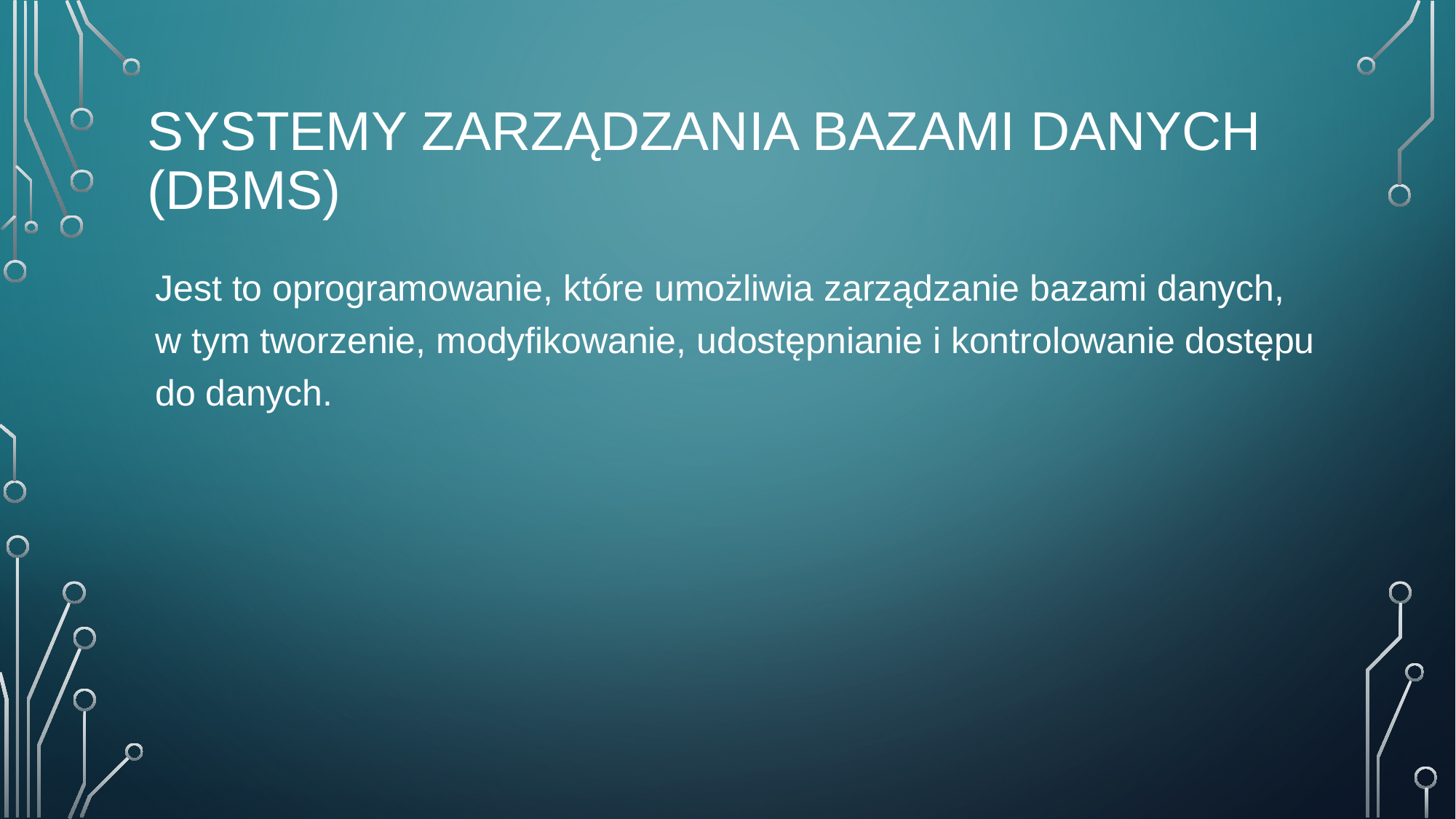

# Systemy zarządzania bazami danych (DBMS)
Jest to oprogramowanie, które umożliwia zarządzanie bazami danych, w tym tworzenie, modyfikowanie, udostępnianie i kontrolowanie dostępu do danych.